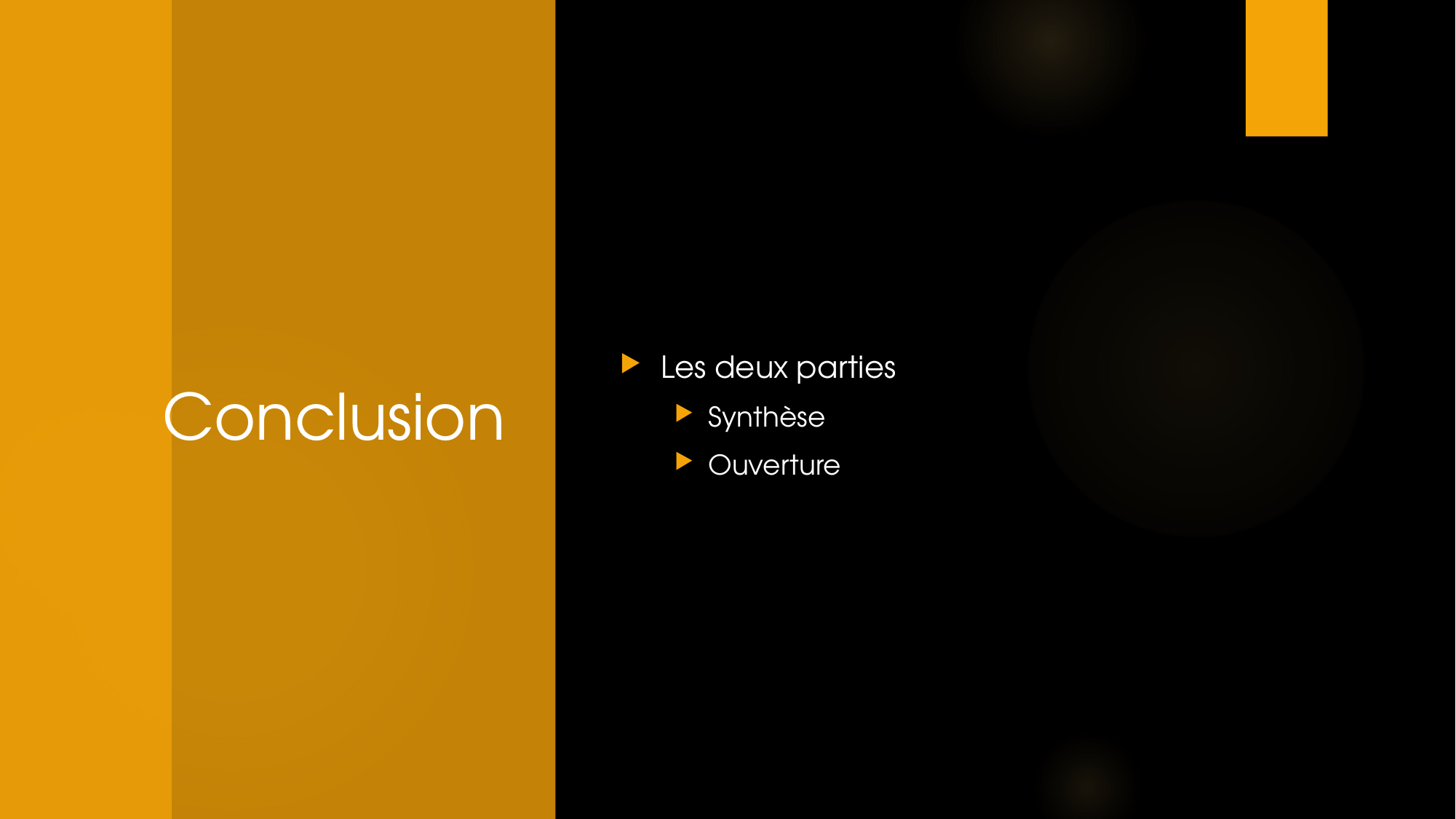

# Conclusion
Les deux parties
Synthèse
Ouverture